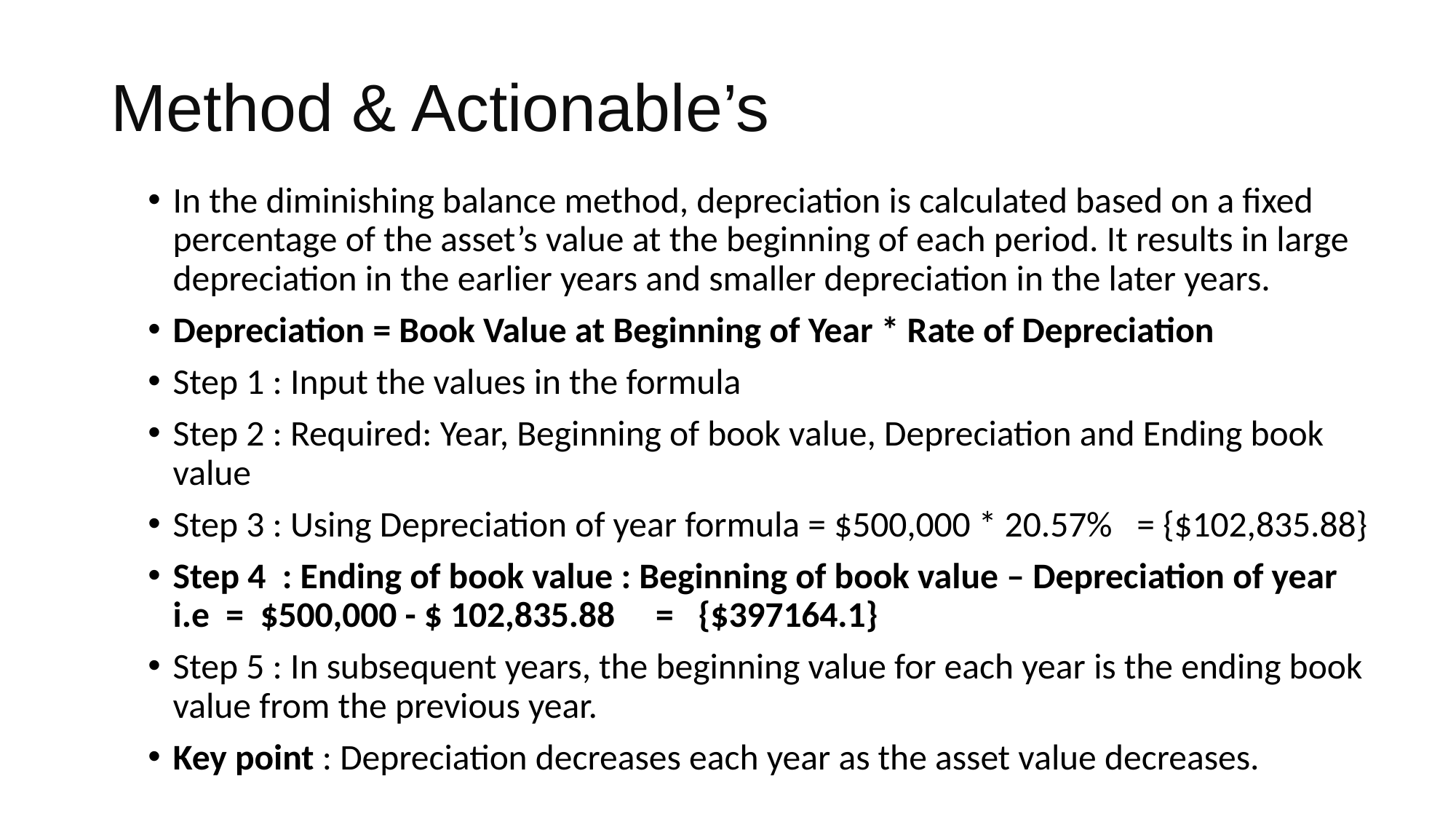

# Method & Actionable’s
In the diminishing balance method, depreciation is calculated based on a fixed percentage of the asset’s value at the beginning of each period. It results in large depreciation in the earlier years and smaller depreciation in the later years.
Depreciation = Book Value at Beginning of Year * Rate of Depreciation
Step 1 : Input the values in the formula
Step 2 : Required: Year, Beginning of book value, Depreciation and Ending book value
Step 3 : Using Depreciation of year formula = $500,000 * 20.57%   = {$102,835.88}
Step 4  : Ending of book value : Beginning of book value – Depreciation of year i.e  =  $500,000 - $ 102,835.88     =   {$397164.1}
Step 5 : In subsequent years, the beginning value for each year is the ending book value from the previous year.
Key point : Depreciation decreases each year as the asset value decreases.